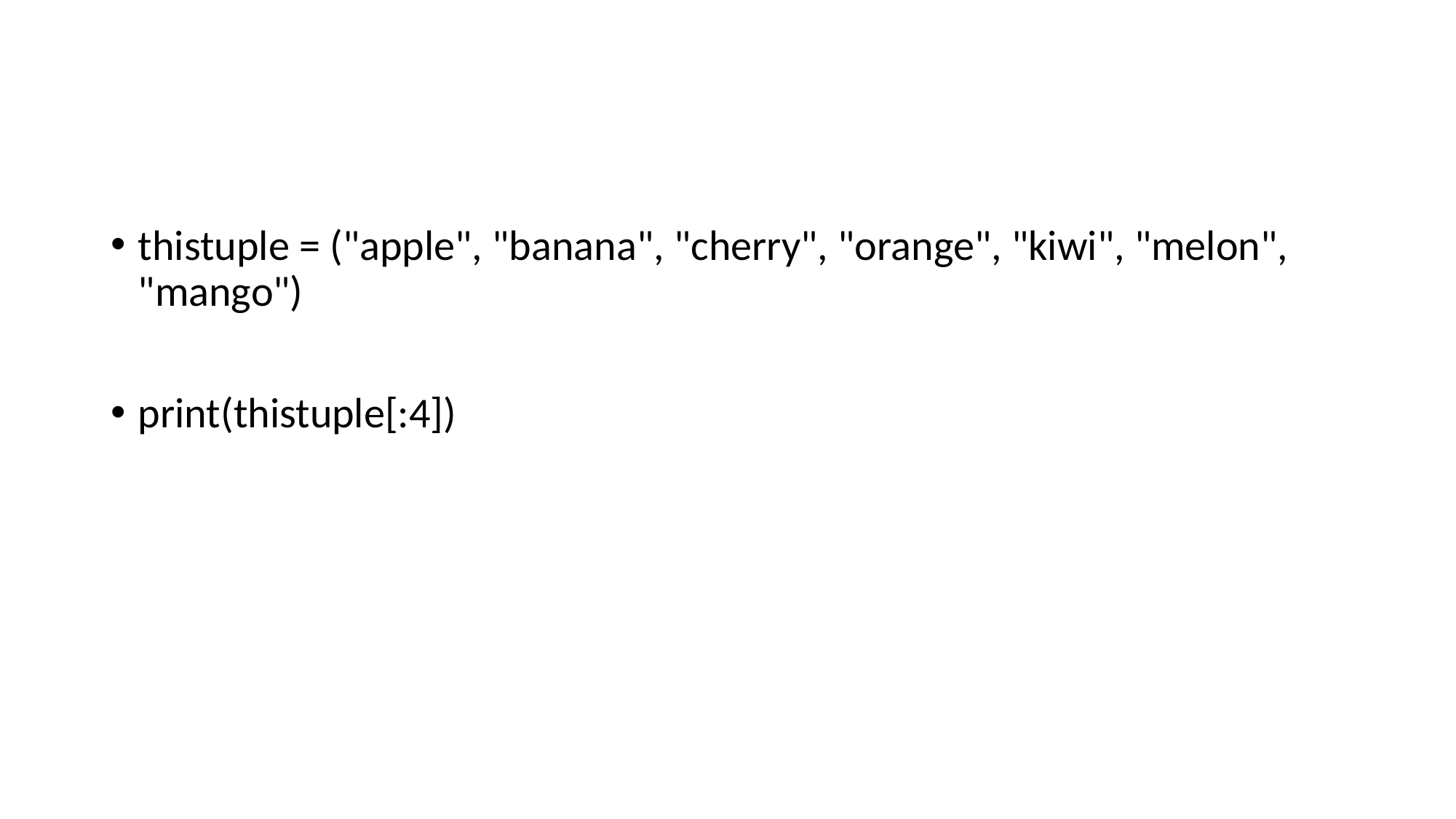

#
thistuple = ("apple", "banana", "cherry", "orange", "kiwi", "melon", "mango")

print(thistuple[:4])